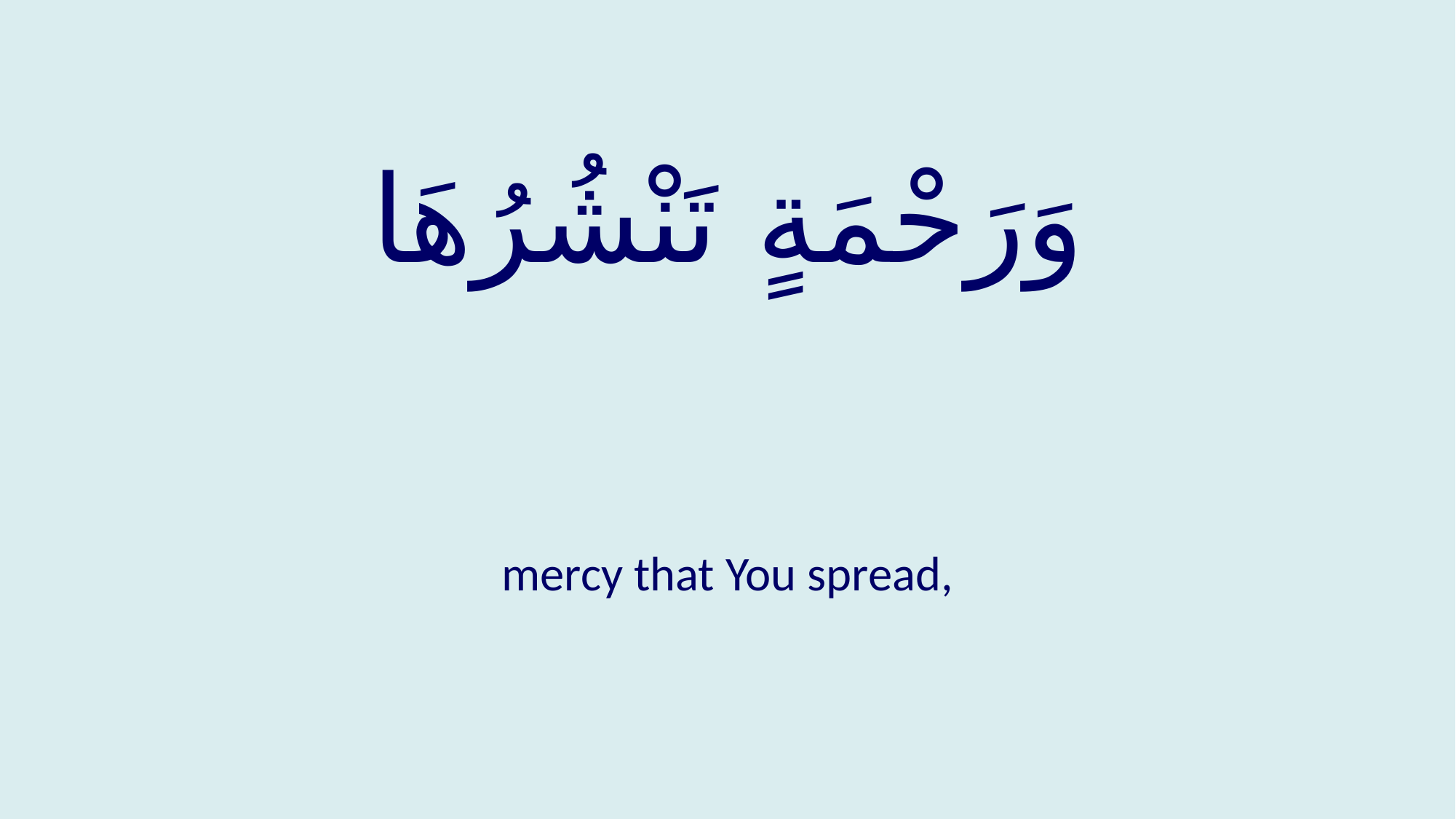

# وَرَحْمَةٍ تَنْشُرُهَا
mercy that You spread,